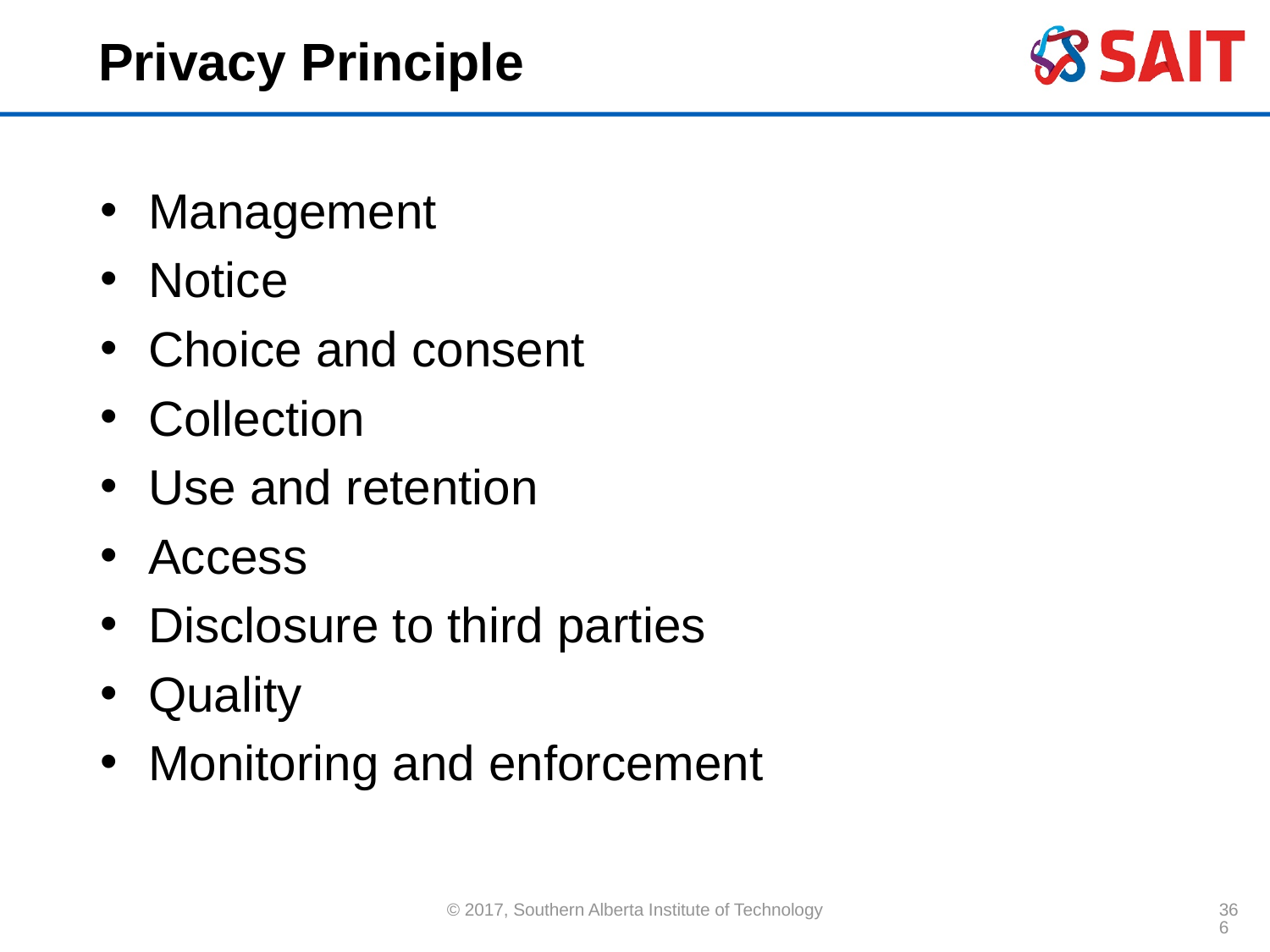

# Privacy Principle
Management
Notice
Choice and consent
Collection
Use and retention
Access
Disclosure to third parties
Quality
Monitoring and enforcement